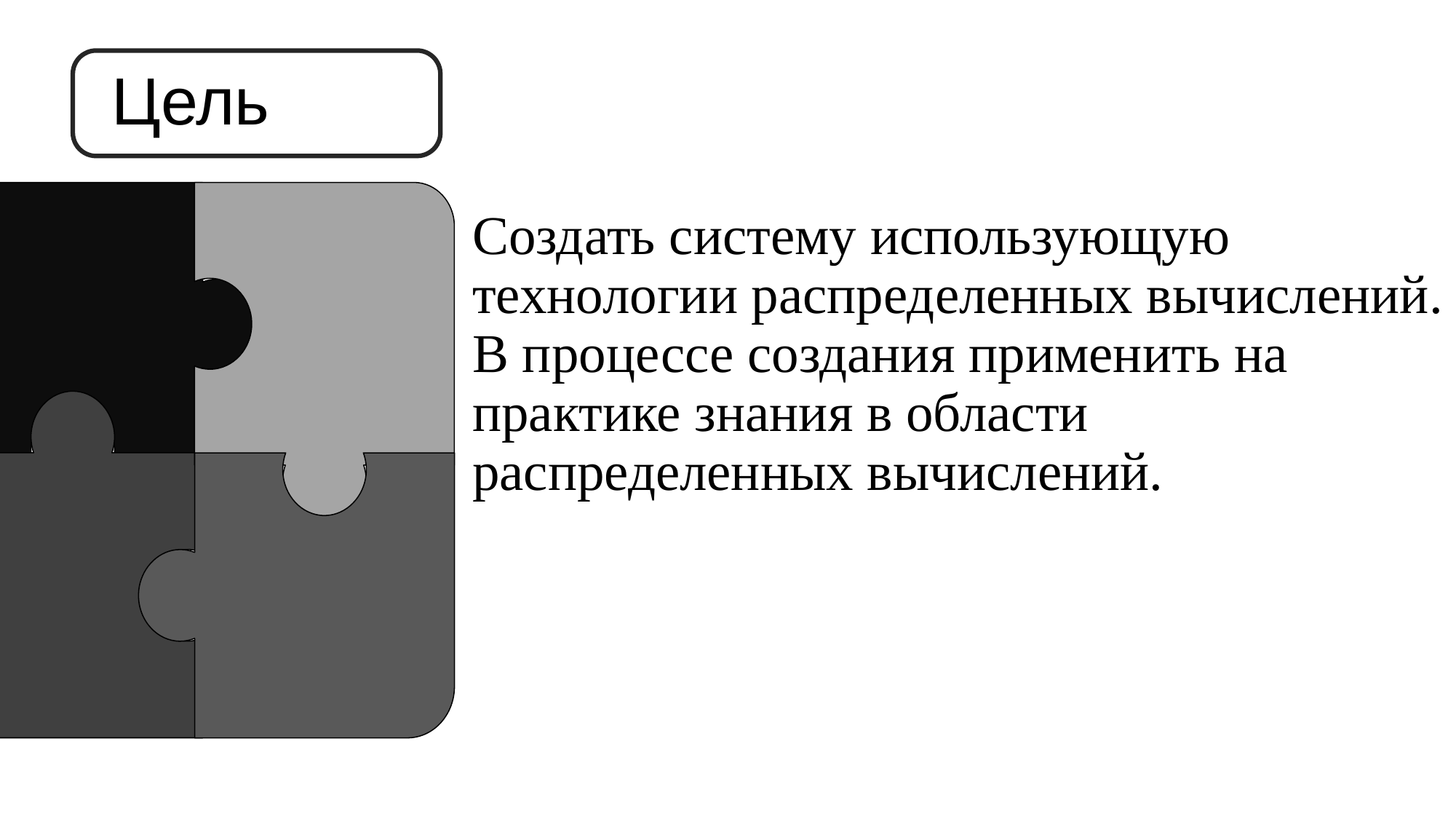

# Цель

Создать систему использующую технологии распределенных вычислений. В процессе создания применить на практике знания в области распределенных вычислений.